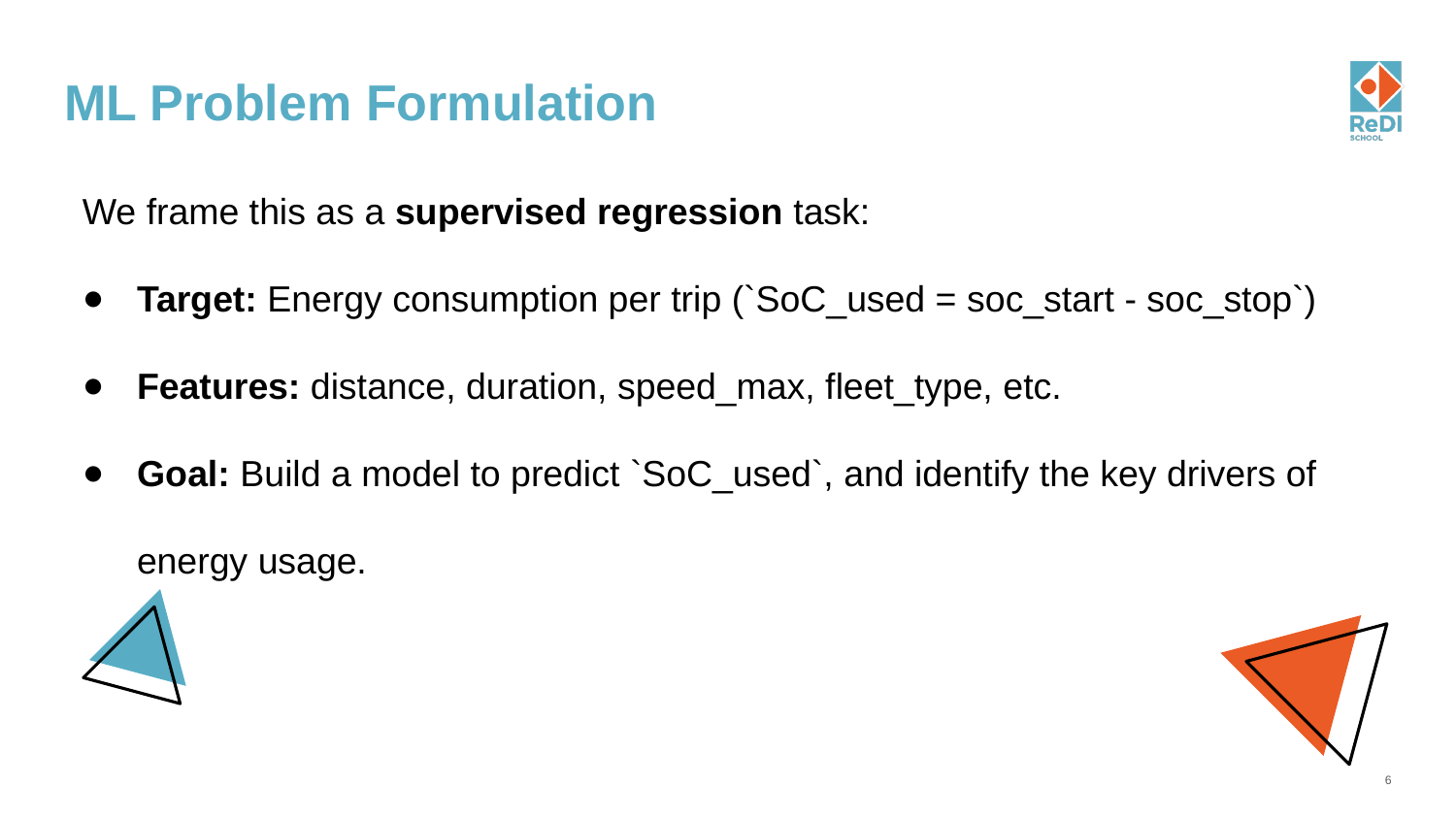

# ML Problem Formulation
We frame this as a supervised regression task:
Target: Energy consumption per trip (`SoC_used = soc_start - soc_stop`)
Features: distance, duration, speed_max, fleet_type, etc.
Goal: Build a model to predict `SoC_used`, and identify the key drivers of energy usage.

6